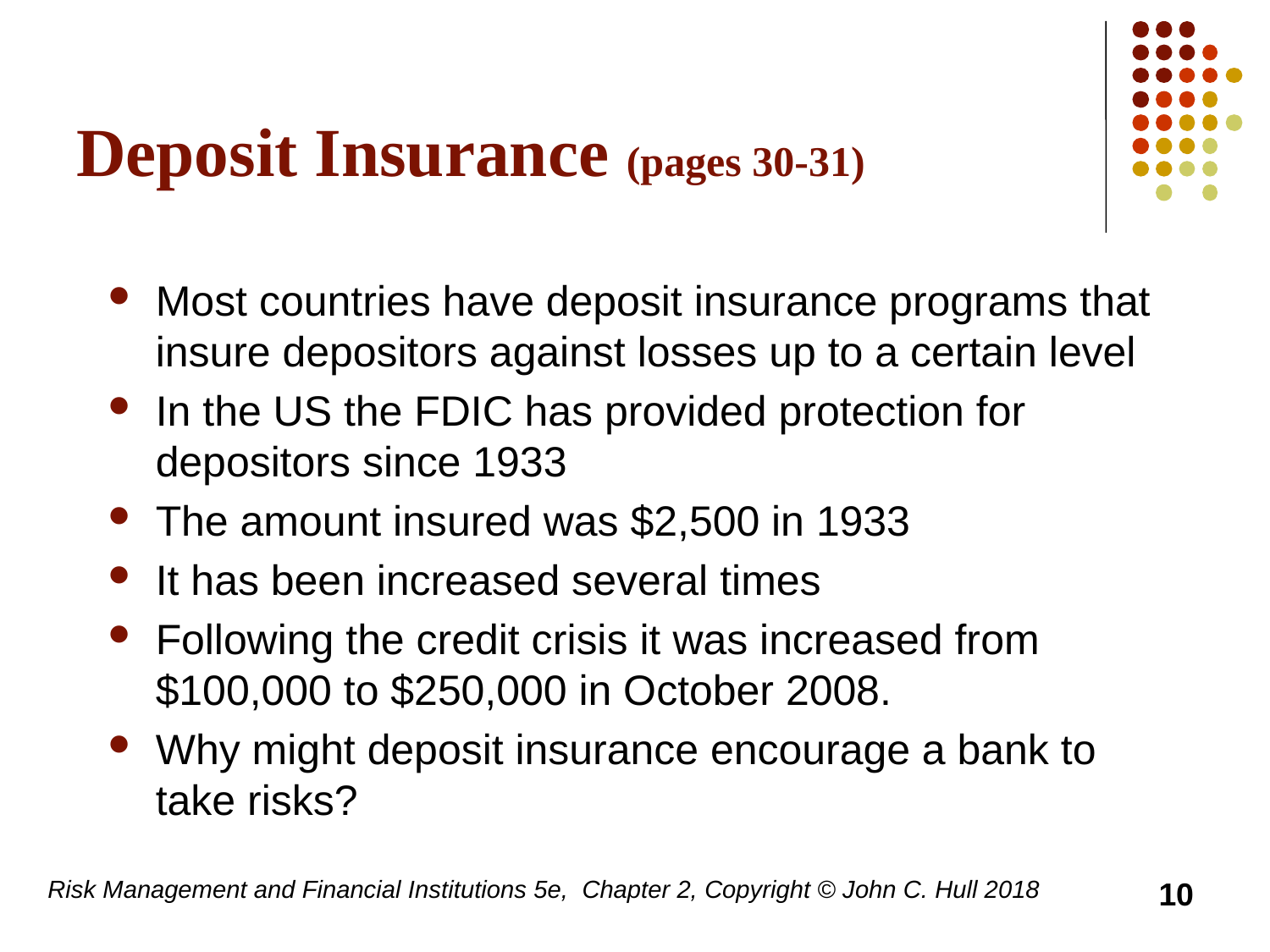

# Deposit Insurance (pages 30-31)
Most countries have deposit insurance programs that insure depositors against losses up to a certain level
In the US the FDIC has provided protection for depositors since 1933
The amount insured was $2,500 in 1933
It has been increased several times
Following the credit crisis it was increased from $100,000 to $250,000 in October 2008.
Why might deposit insurance encourage a bank to take risks?

Risk Management and Financial Institutions 5e,  Chapter 2, Copyright © John C. Hull 2018
10